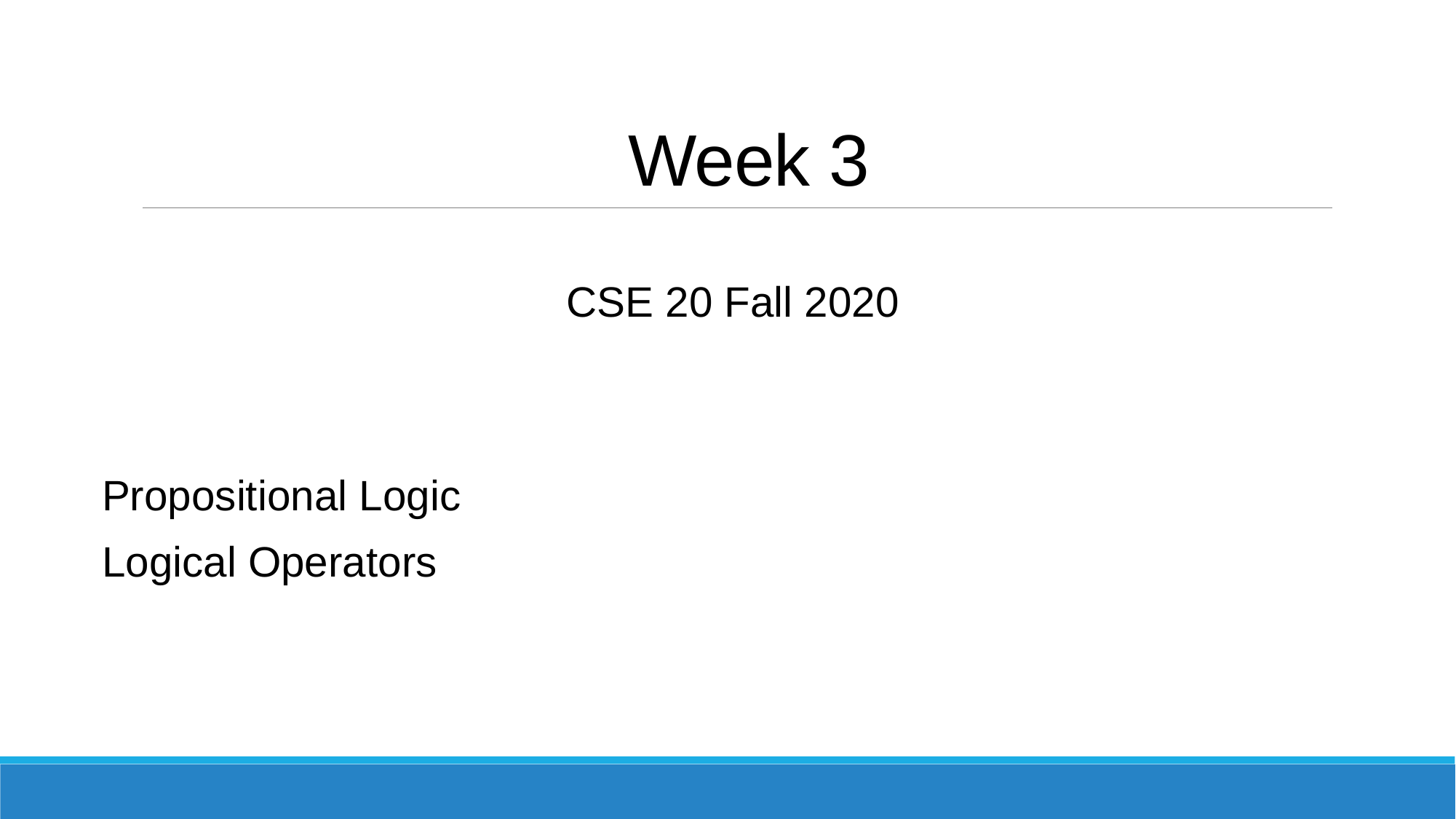

# Week 3
CSE 20 Fall 2020

Propositional Logic
Logical Operators